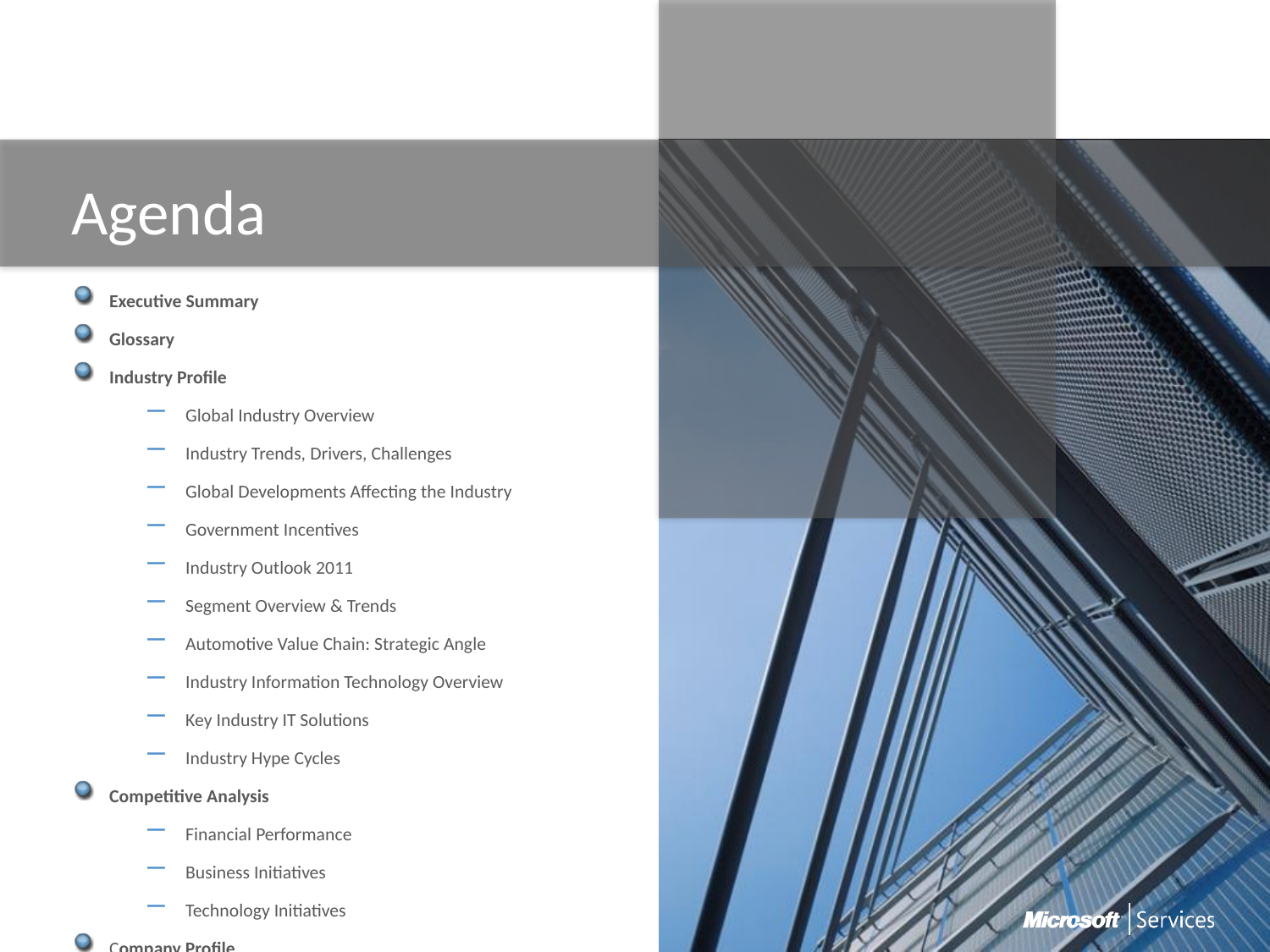

# Agenda
Executive Summary
Glossary
Industry Profile
Global Industry Overview
Industry Trends, Drivers, Challenges
Global Developments Affecting the Industry
Government Incentives
Industry Outlook 2011
Segment Overview & Trends
Automotive Value Chain: Strategic Angle
Industry Information Technology Overview
Key Industry IT Solutions
Industry Hype Cycles
Competitive Analysis
Financial Performance
Business Initiatives
Technology Initiatives
Company Profile
Company Overview
Timeline
Business Segments
Financial Analysis
Strategic Direction
SWOT Analysis
IT Initiatives
MS Case Studies